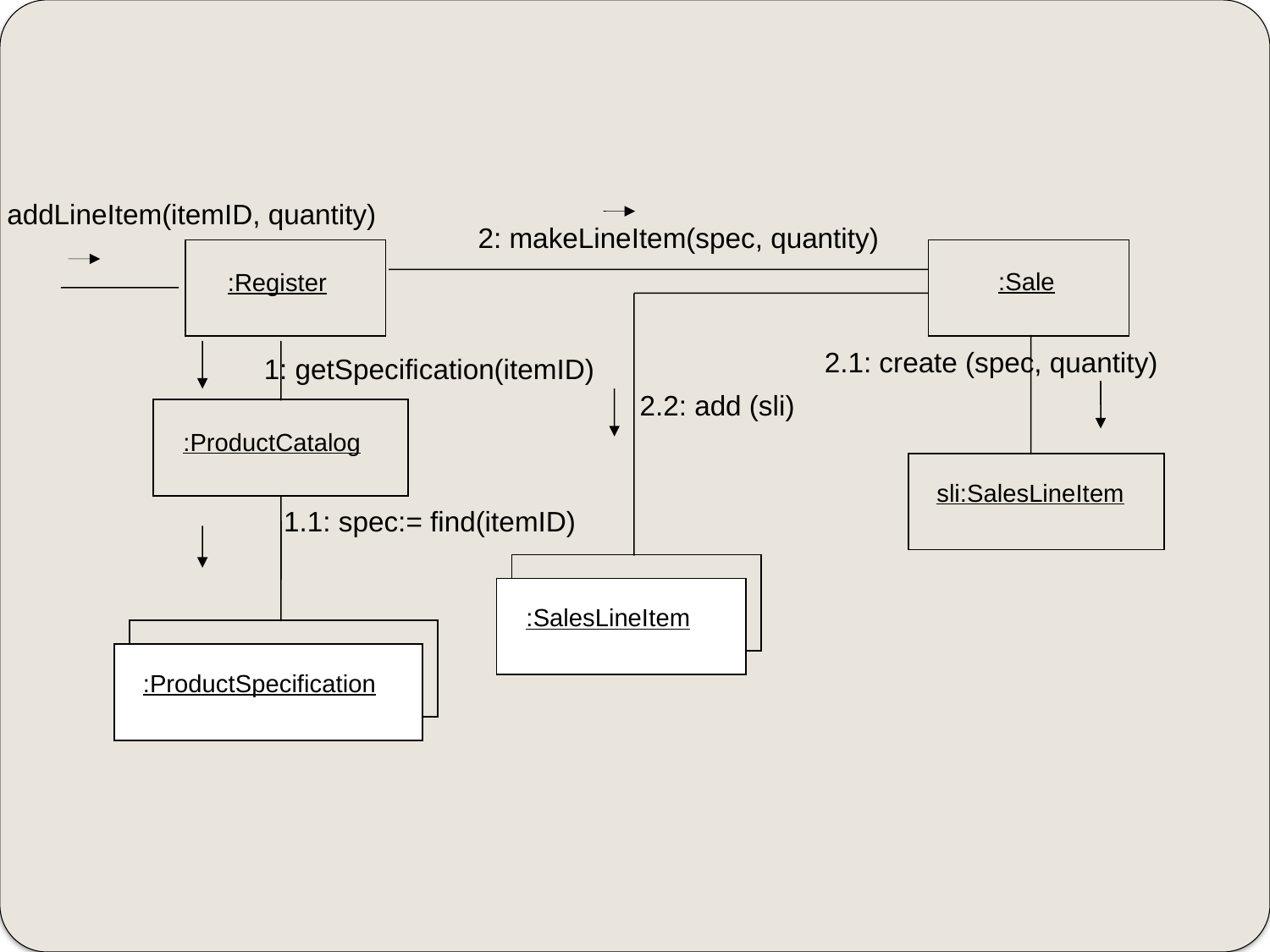

addLineItem(itemID, quantity)

2: makeLineItem(spec, quantity)

:Sale
:Register

2.1: create (spec, quantity)

1: getSpecification(itemID)

2.2: add (sli)

:ProductCatalog

sli:SalesLineItem

1.1: spec:= find(itemID)

:SalesLineItem

:ProductSpecification